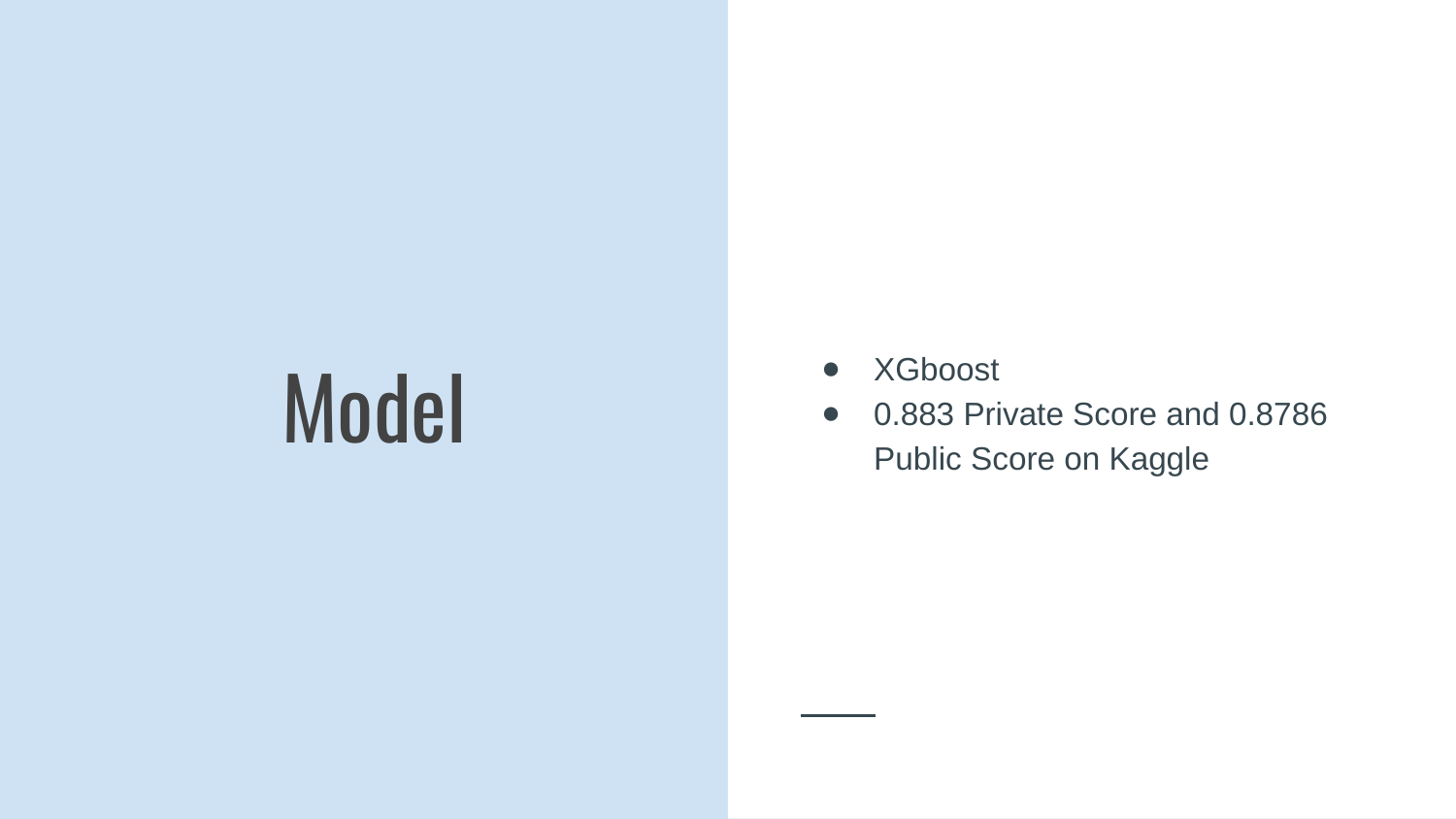

XGboost
0.883 Private Score and 0.8786 Public Score on Kaggle
# Model